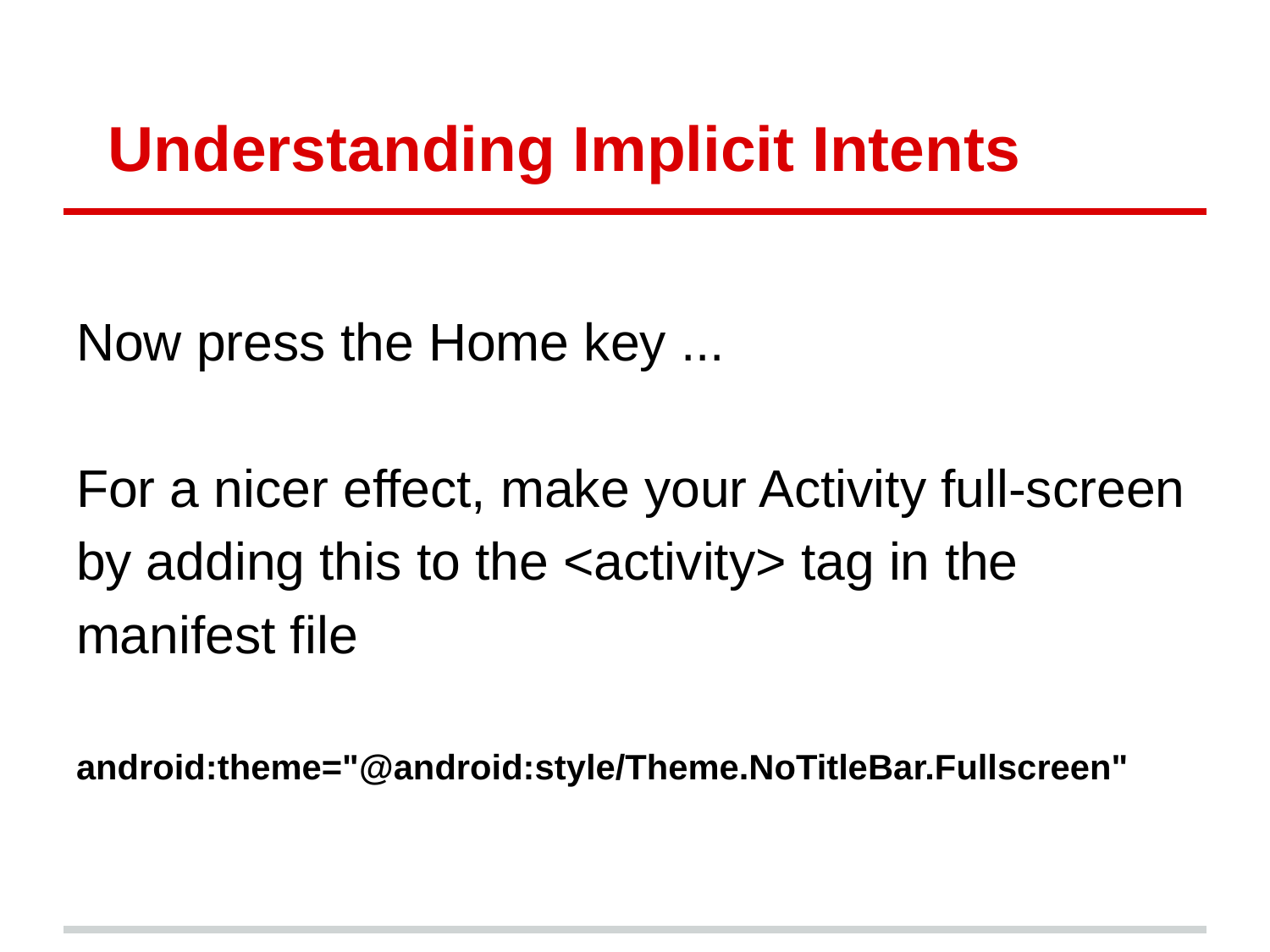

# Understanding Implicit Intents

Now press the Home key ...

For a nicer effect, make your Activity full-screen by adding this to the <activity> tag in the manifest file

android:theme="@android:style/Theme.NoTitleBar.Fullscreen"